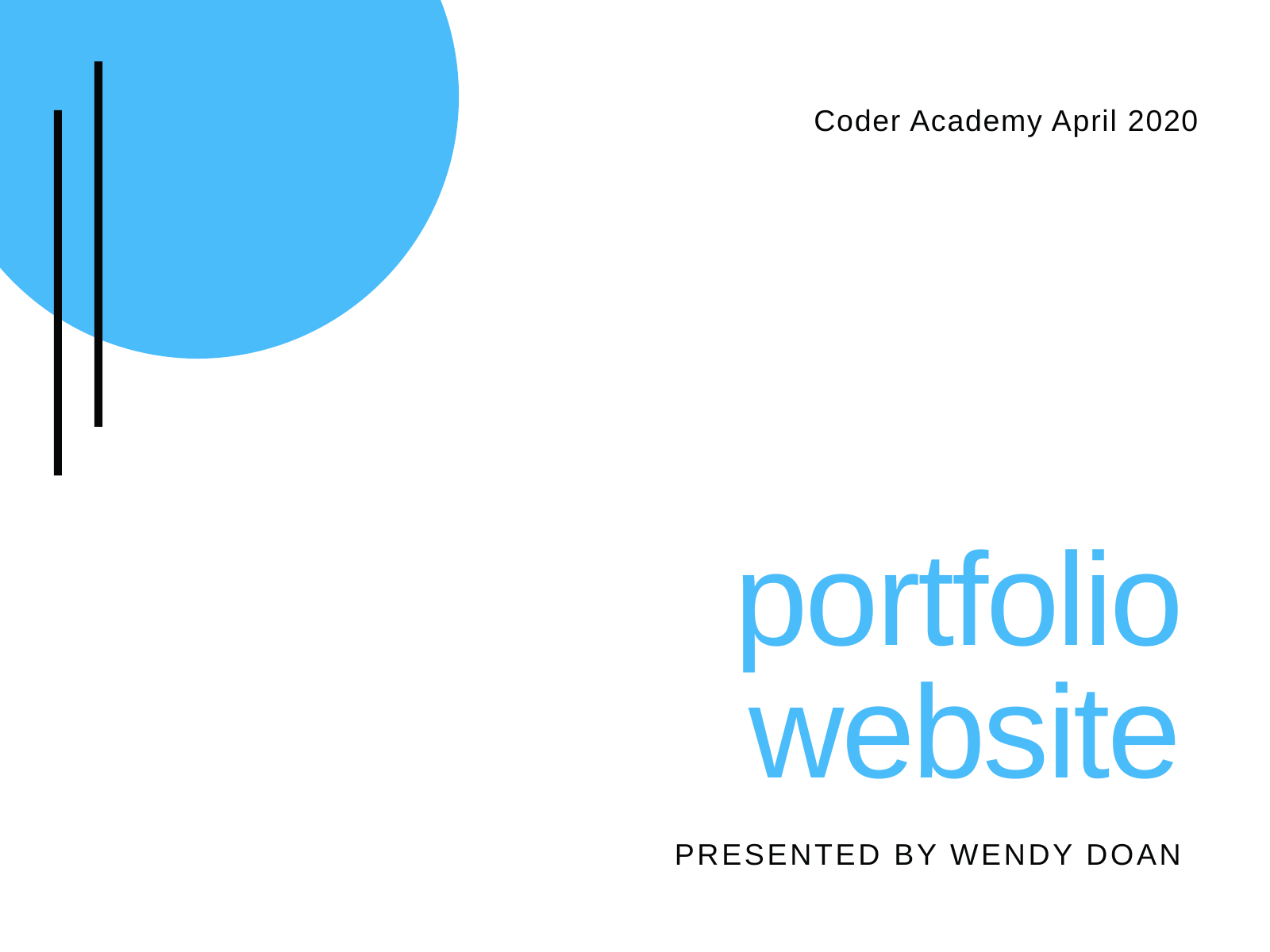

Coder Academy April 2020
portfolio website
PRESENTED BY WENDY DOAN